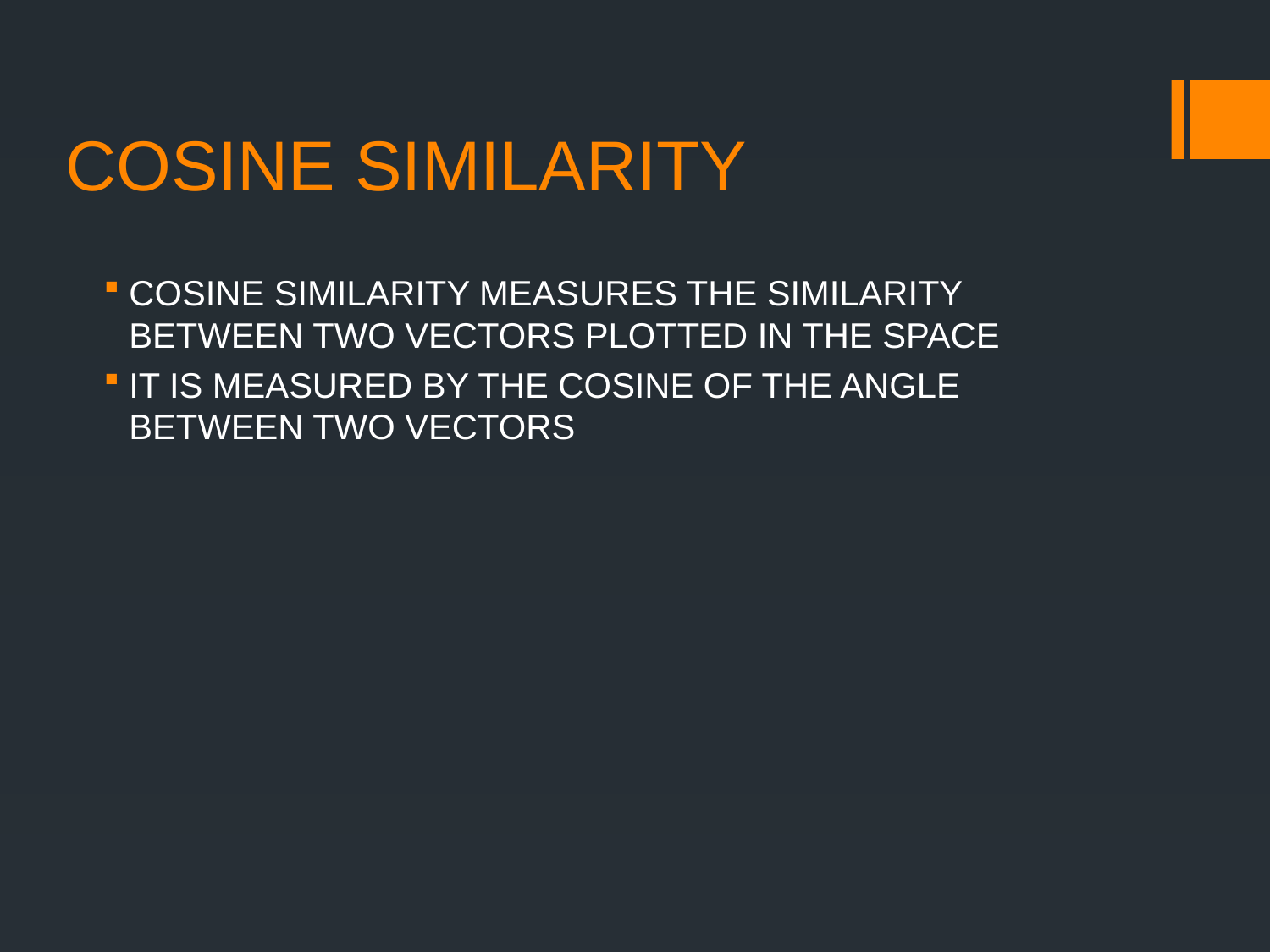

# COSINE SIMILARITY
COSINE SIMILARITY MEASURES THE SIMILARITY BETWEEN TWO VECTORS PLOTTED IN THE SPACE
IT IS MEASURED BY THE COSINE OF THE ANGLE BETWEEN TWO VECTORS